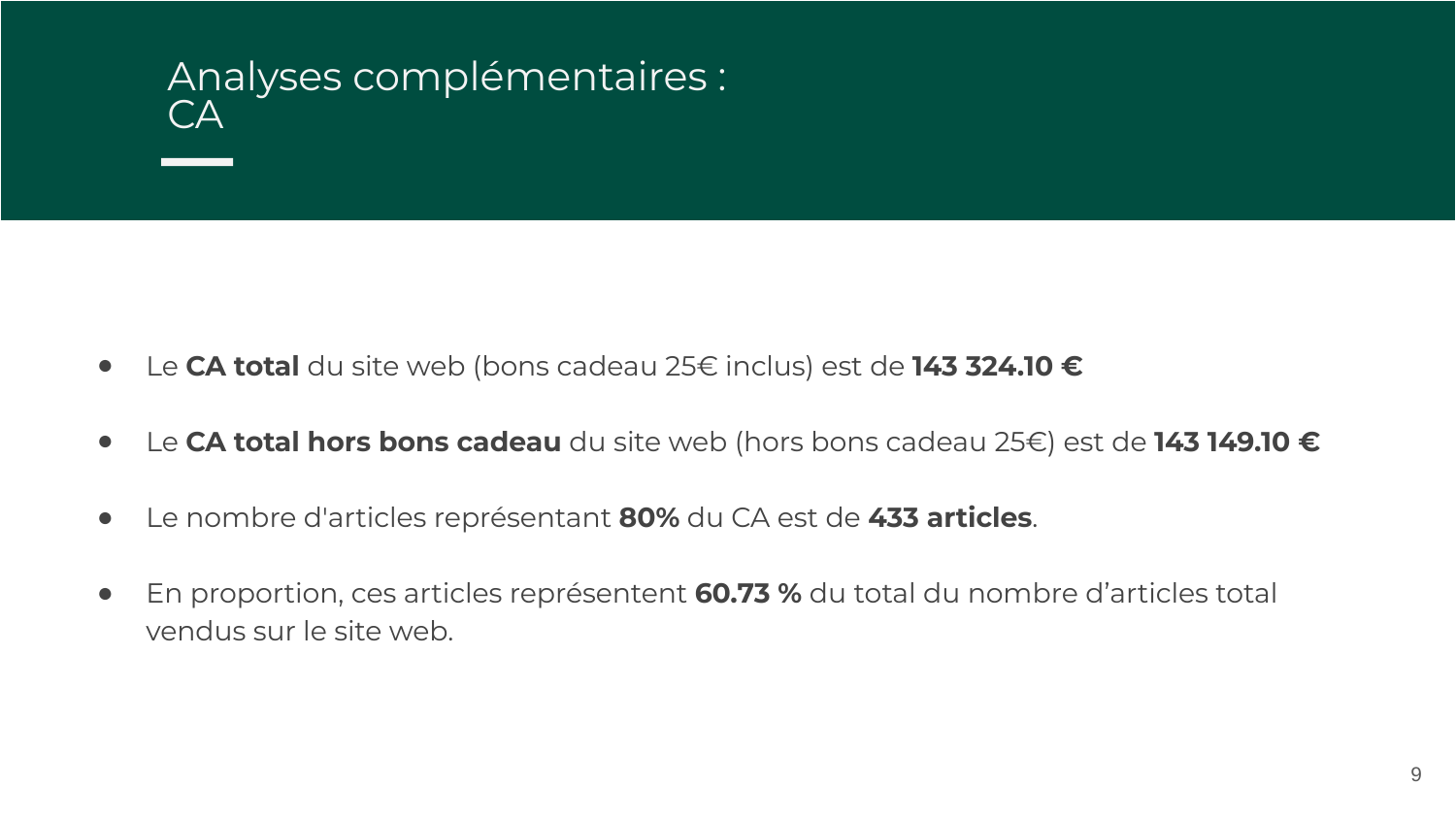

Analyses complémentaires :
CA

Le CA total du site web (bons cadeau 25€ inclus) est de 143 324.10 €

Le CA total hors bons cadeau du site web (hors bons cadeau 25€) est de 143 149.10 €

Le nombre d'articles représentant 80% du CA est de 433 articles.

En proportion, ces articles représentent 60.73 % du total du nombre d’articles total vendus sur le site web.

9